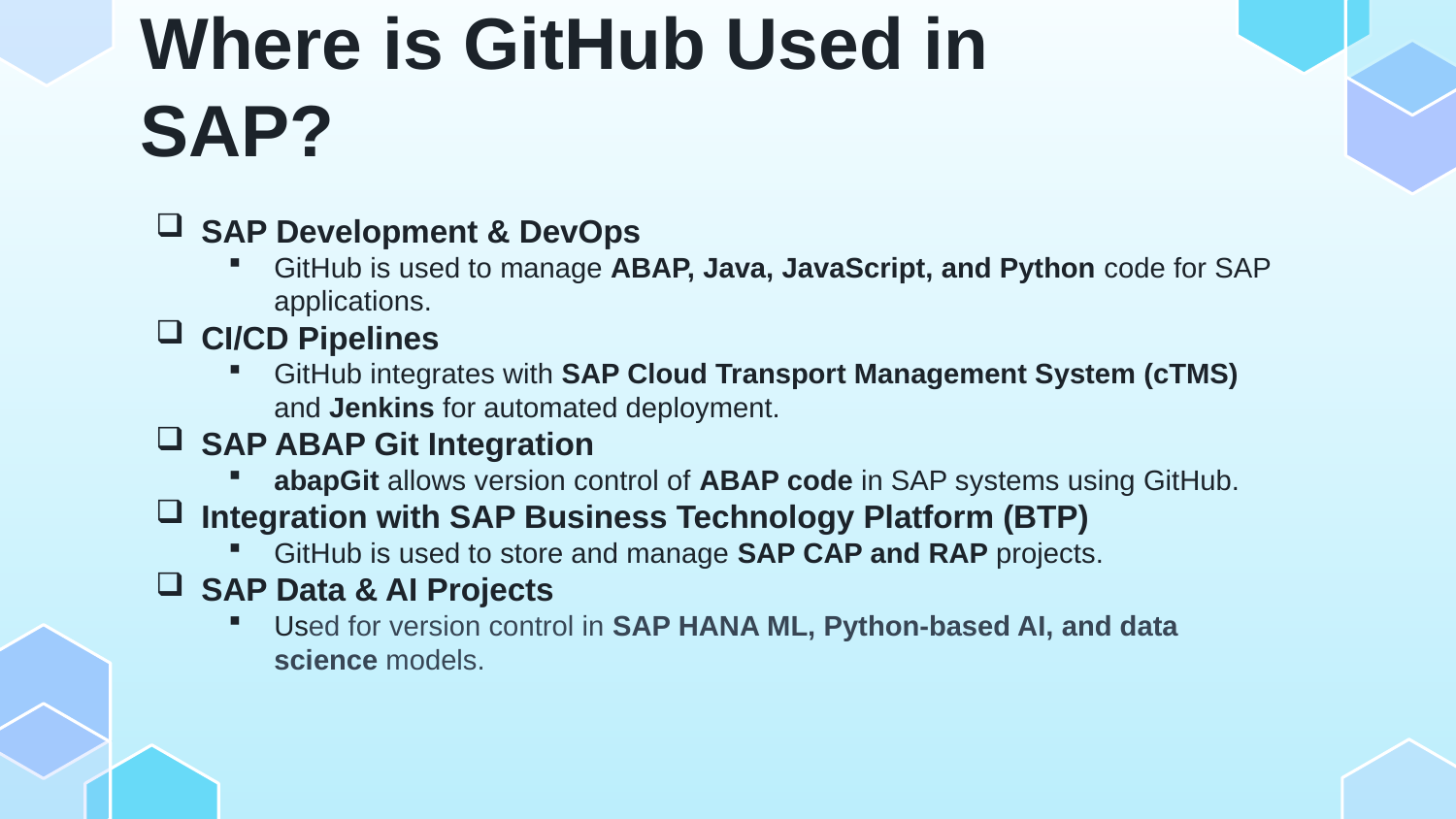

Where is GitHub Used in SAP?
SAP Development & DevOps
GitHub is used to manage ABAP, Java, JavaScript, and Python code for SAP applications.
CI/CD Pipelines
GitHub integrates with SAP Cloud Transport Management System (cTMS) and Jenkins for automated deployment.
SAP ABAP Git Integration
abapGit allows version control of ABAP code in SAP systems using GitHub.
Integration with SAP Business Technology Platform (BTP)
GitHub is used to store and manage SAP CAP and RAP projects.
SAP Data & AI Projects
Used for version control in SAP HANA ML, Python-based AI, and data science models.